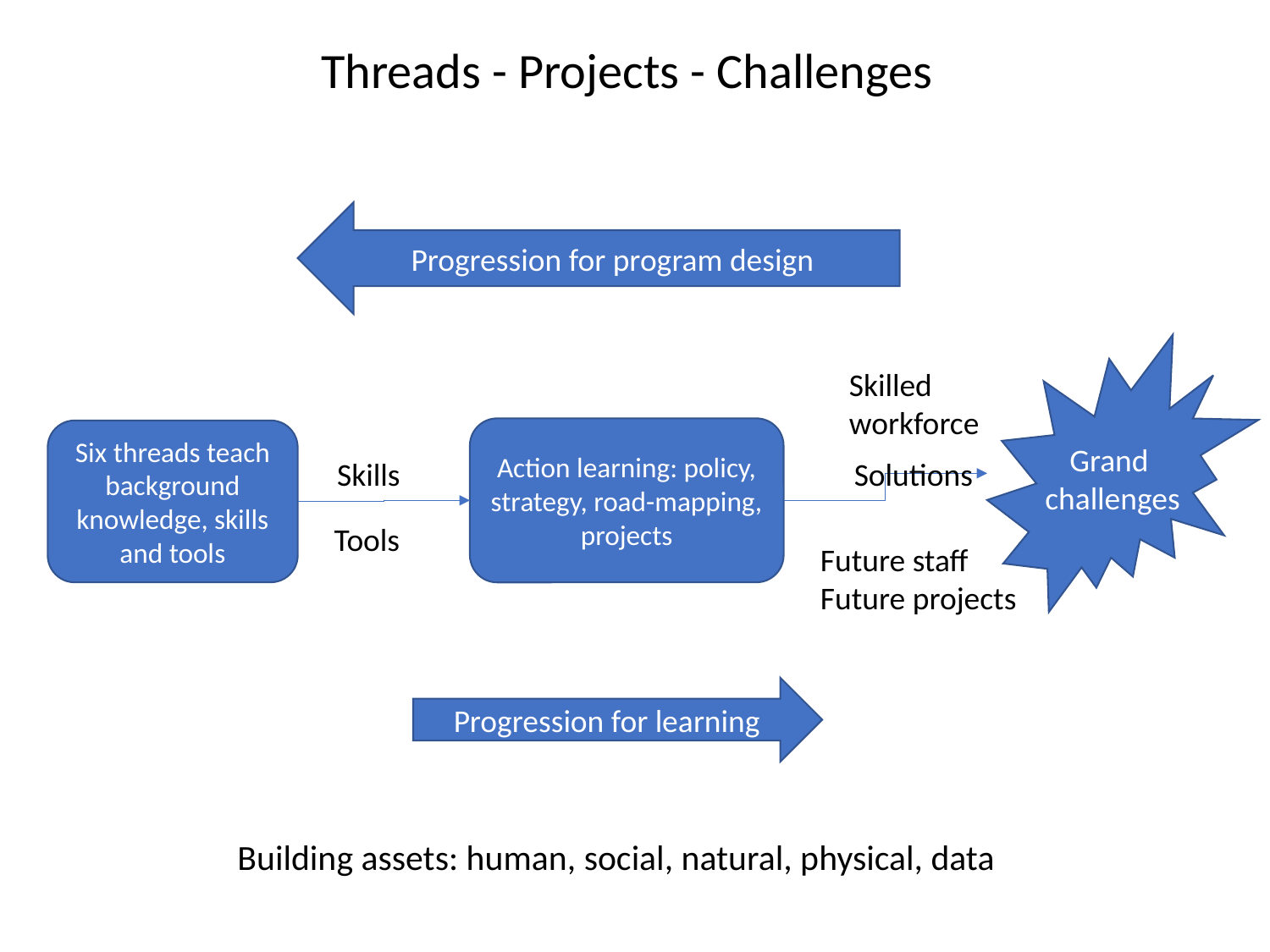

# Threads - Projects - Challenges
Progression for program design
Grand
challenges
Skilled
workforce
Action learning: policy, strategy, road-mapping, projects
Six threads teach background knowledge, skills and tools
Skills
Solutions
Tools
Future staff
Future projects
Progression for learning
Building assets: human, social, natural, physical, data